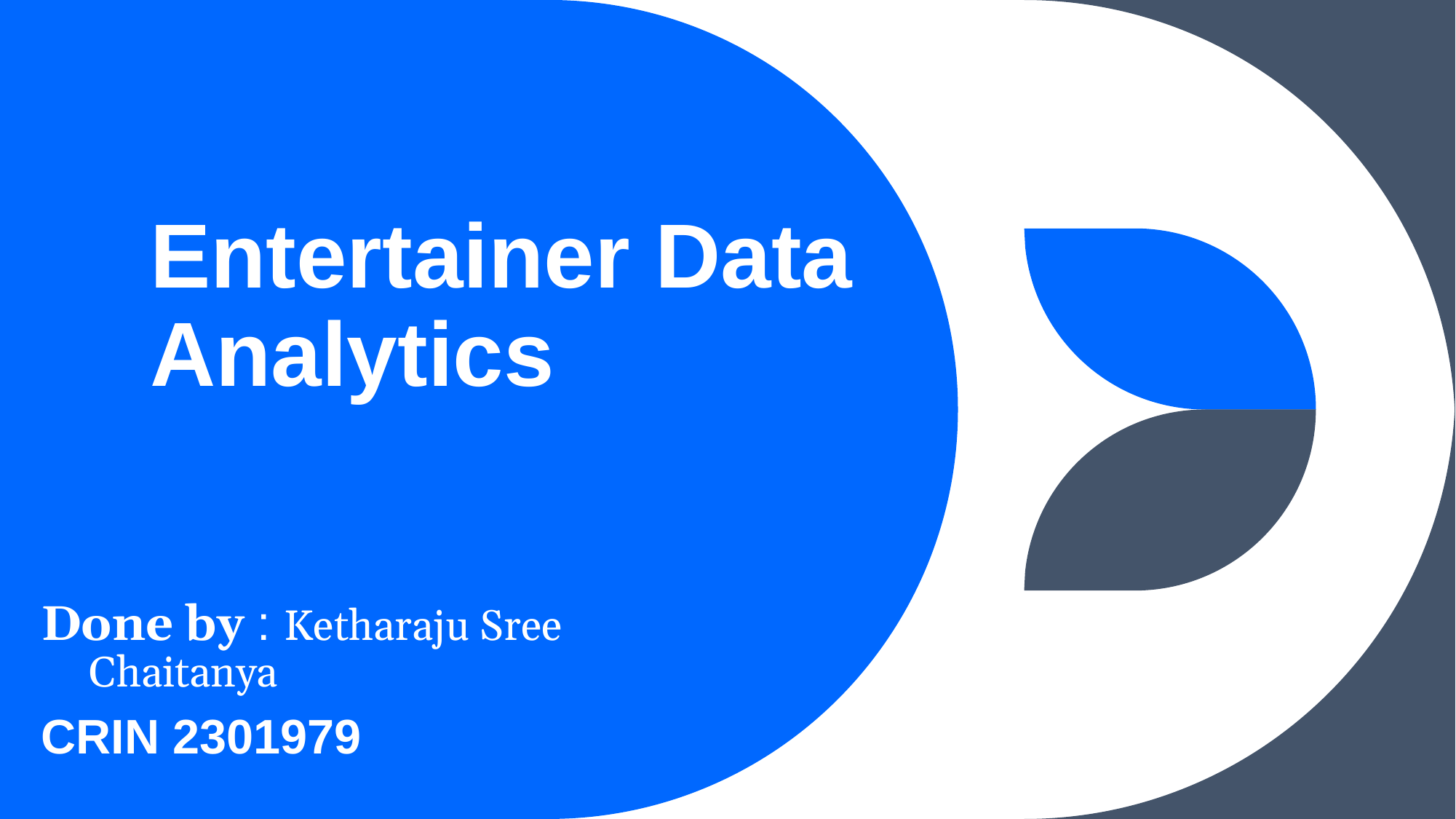

# Entertainer Data Analytics
Done by : Ketharaju Sree Chaitanya
CRIN 2301979